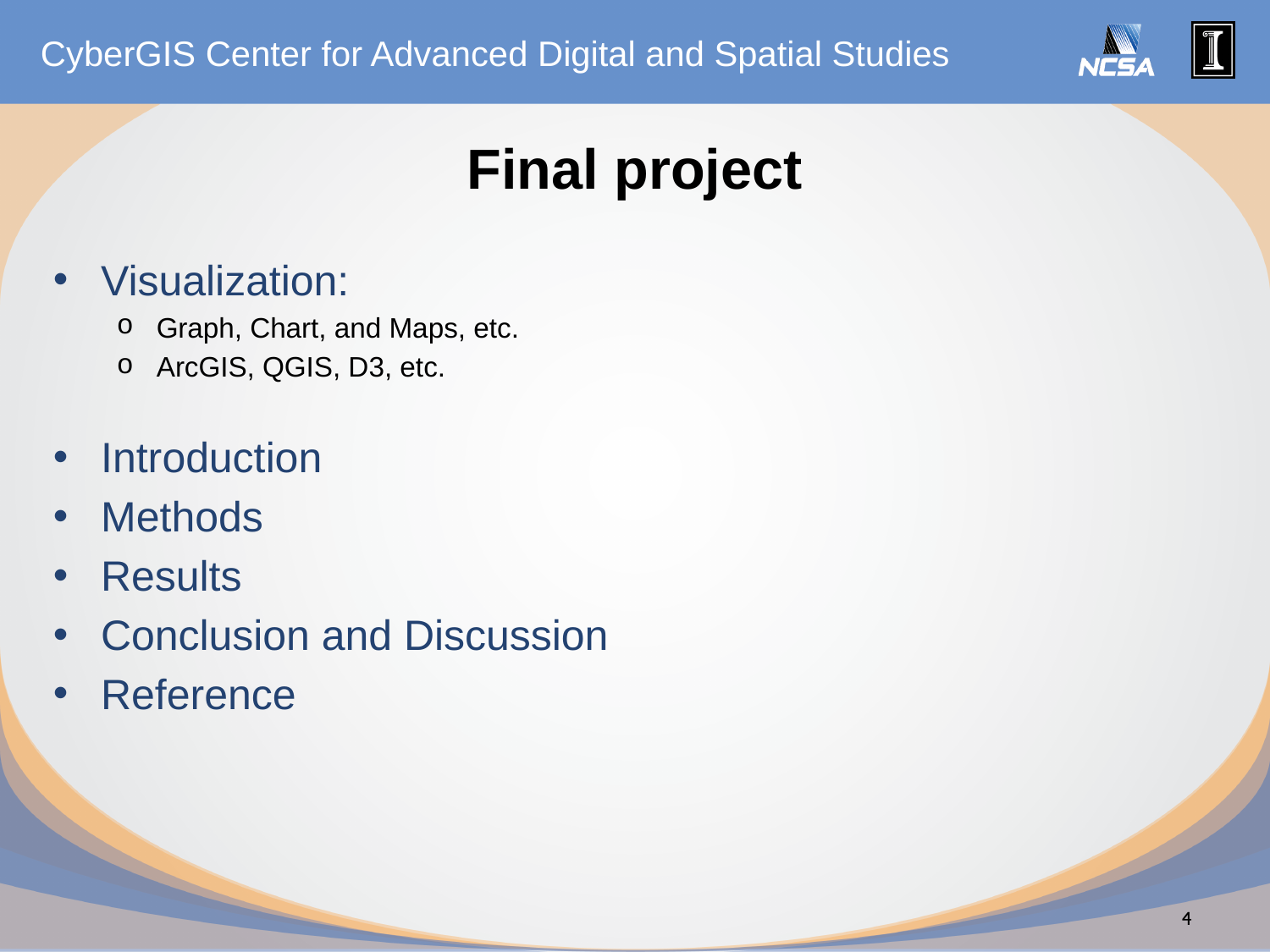

# Final project
Visualization:
Graph, Chart, and Maps, etc.
ArcGIS, QGIS, D3, etc.

Introduction
Methods
Results
Conclusion and Discussion
Reference

4